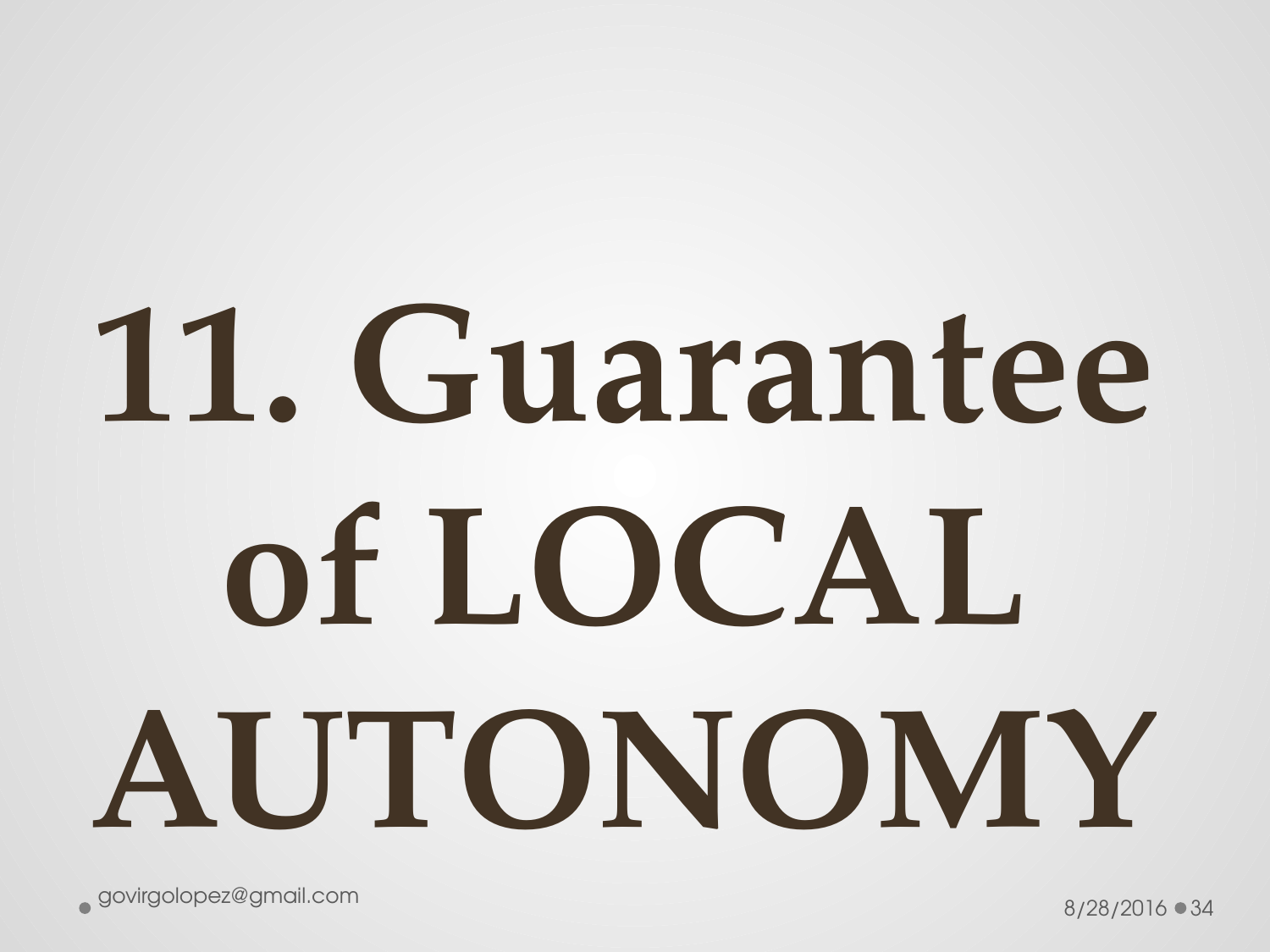

# 11. Guarantee of LOCAL AUTONOMY
govirgolopez@gmail.com

8/28/2016
34